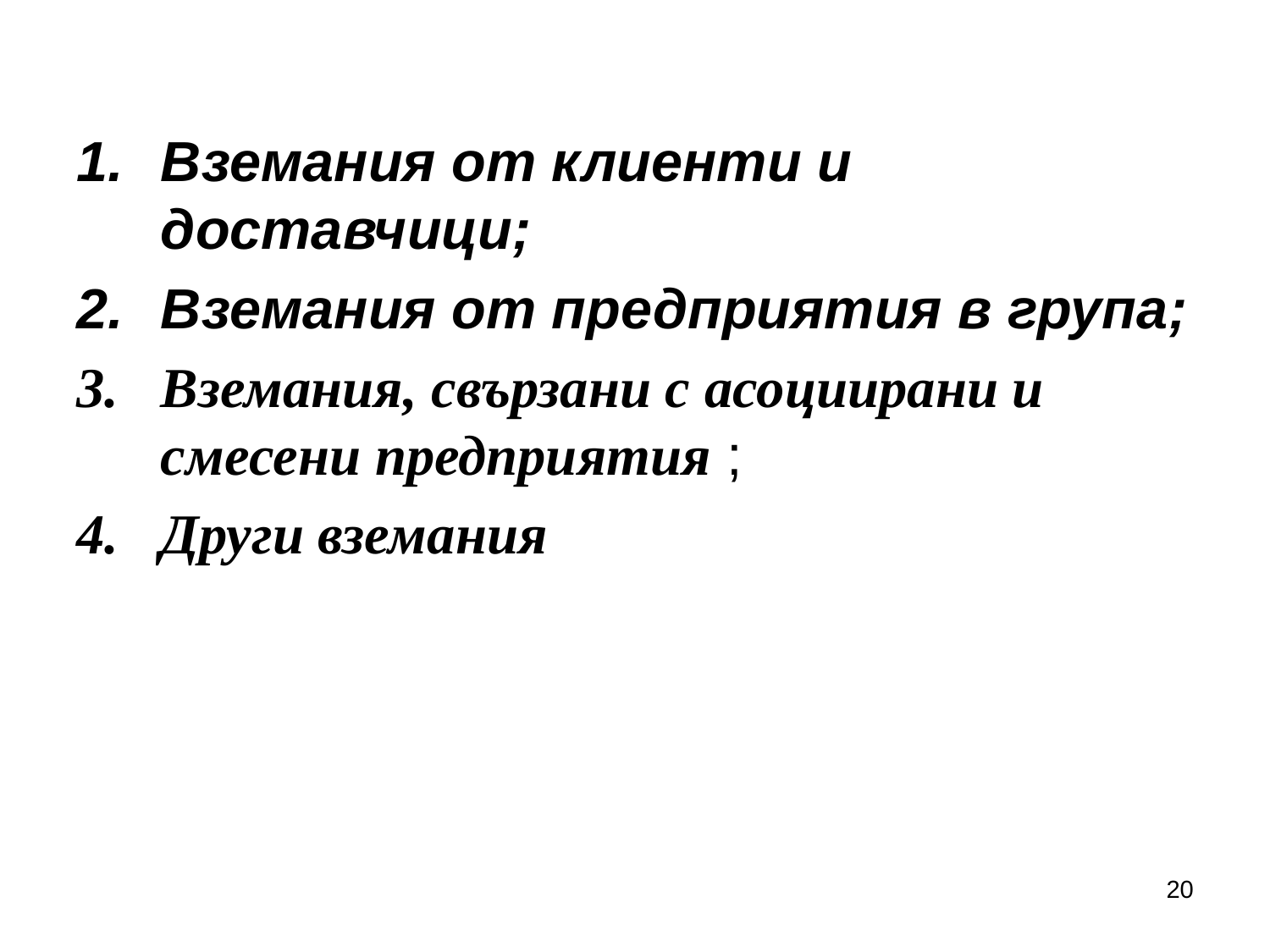

Вземания от клиенти и доставчици;
Вземания от предприятия в група;
Вземания, свързани с асоциирани и смесени предприятия ;
Други вземания

20